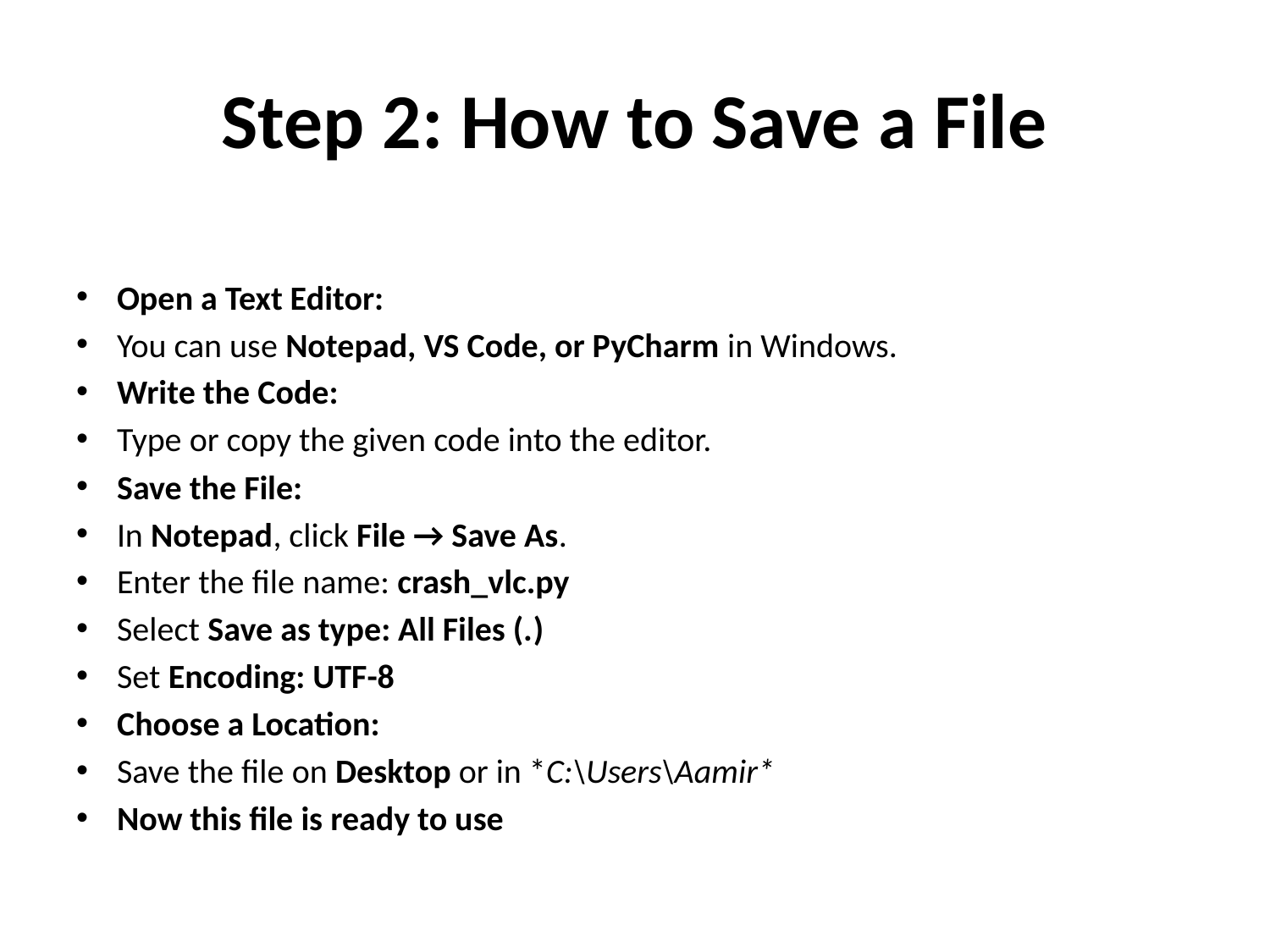

# Step 2: How to Save a File

Open a Text Editor:
You can use Notepad, VS Code, or PyCharm in Windows.
Write the Code:
Type or copy the given code into the editor.
Save the File:
In Notepad, click File → Save As.
Enter the file name: crash_vlc.py
Select Save as type: All Files (.)
Set Encoding: UTF-8
Choose a Location:
Save the file on Desktop or in *C:\Users\Aamir*
Now this file is ready to use